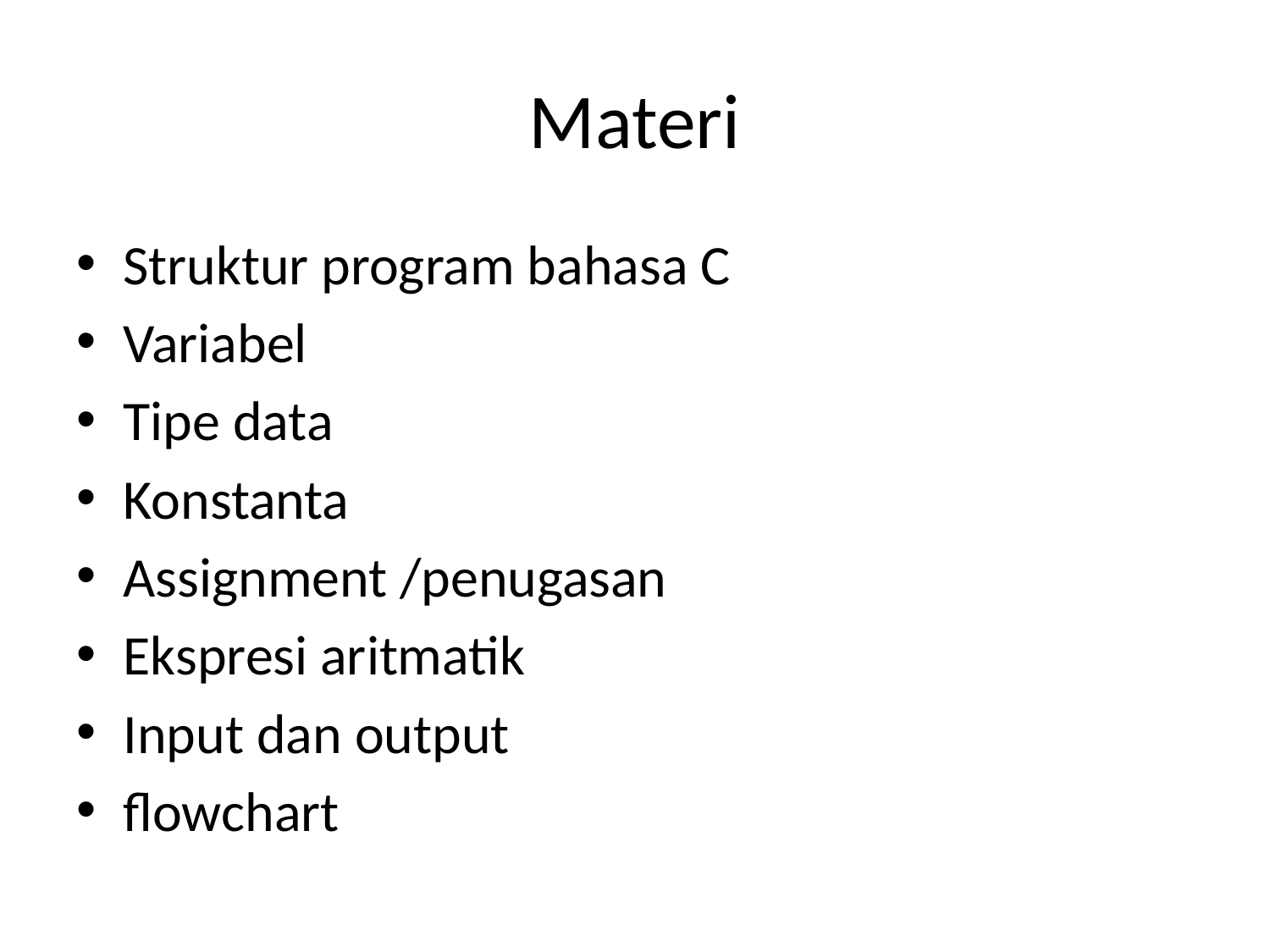

# Materi
Struktur program bahasa C
Variabel
Tipe data
Konstanta
Assignment /penugasan
Ekspresi aritmatik
Input dan output
flowchart